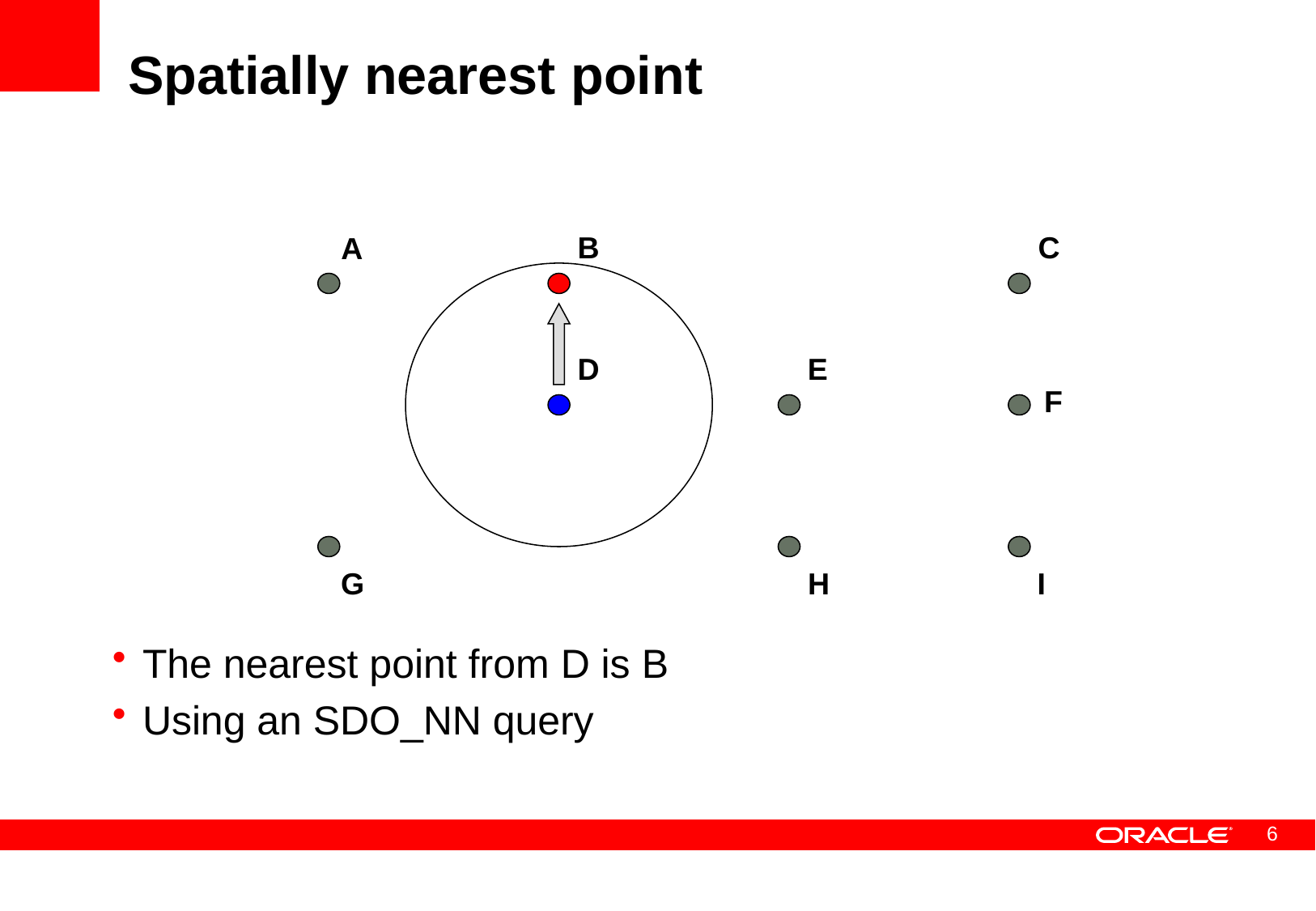

# Spatially nearest point
B
C
A

D
E
F

H
I
G
The nearest point from D is B
Using an SDO_NN query